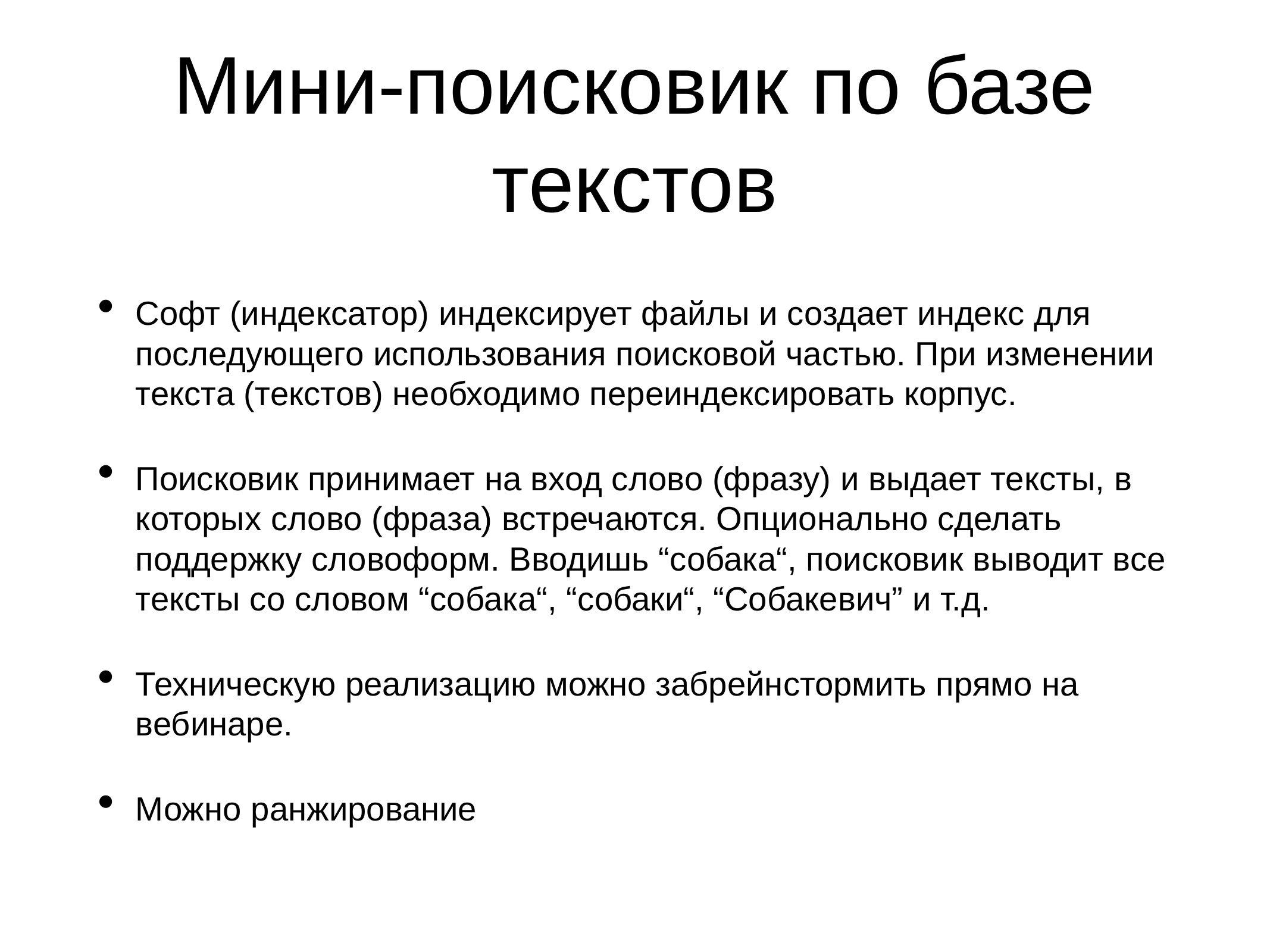

# Мини-поисковик по базе текстов
Софт (индексатор) индексирует файлы и создает индекс для последующего использования поисковой частью. При изменении текста (текстов) необходимо переиндексировать корпус.
Поисковик принимает на вход слово (фразу) и выдает тексты, в которых слово (фраза) встречаются. Опционально сделать поддержку словоформ. Вводишь “собака“, поисковик выводит все тексты со словом “собака“, “собаки“, “Собакевич” и т.д.
Техническую реализацию можно забрейнстормить прямо на вебинаре.
Можно ранжирование